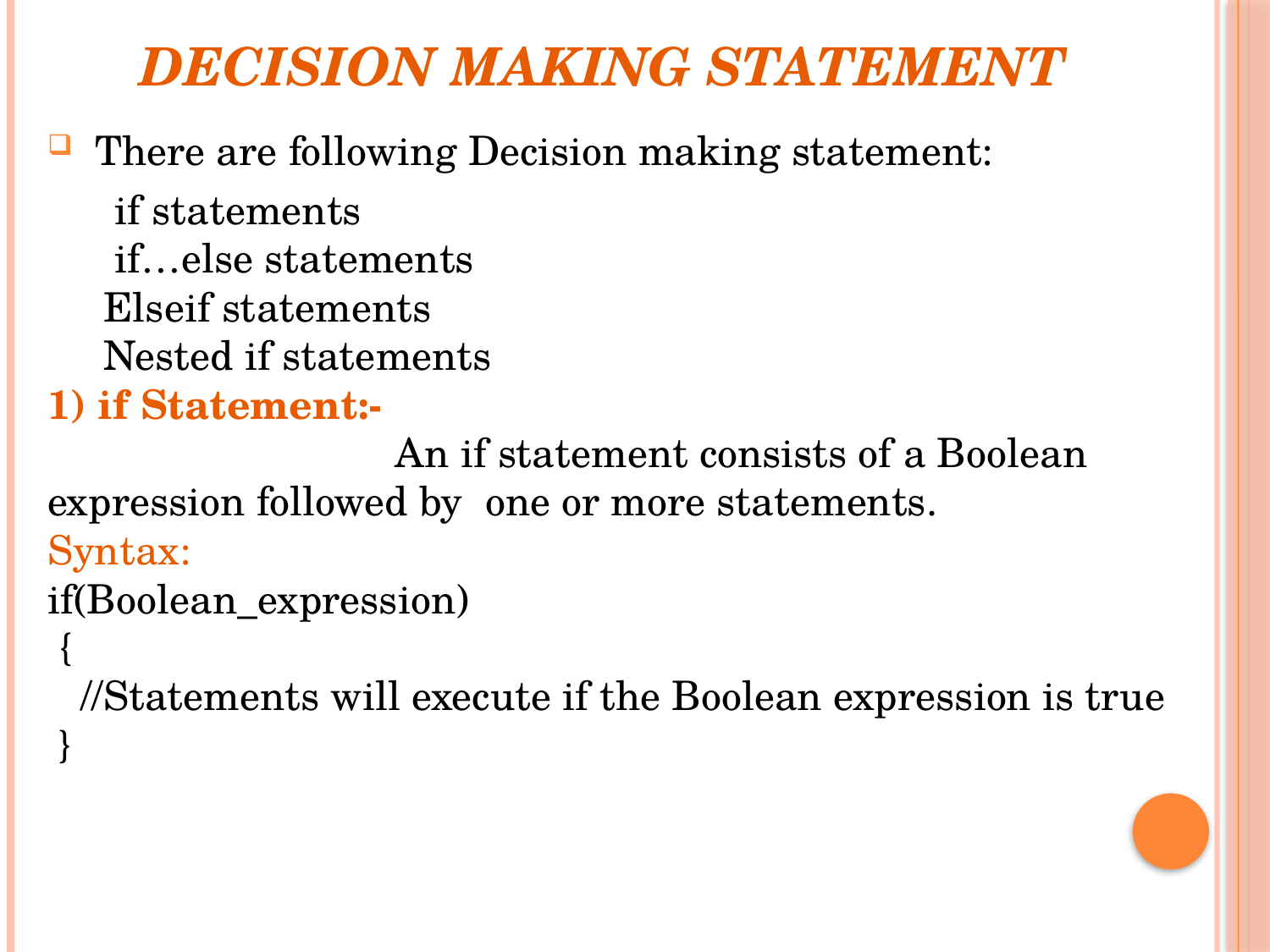

Decision Making Statement
There are following Decision making statement:
      if statements
      if…else statements
     Elseif statements
     Nested if statements
1) if Statement:-
                               An if statement consists of a Boolean expression followed by  one or more statements.
Syntax:
if(Boolean_expression)
 {
   //Statements will execute if the Boolean expression is true
 }